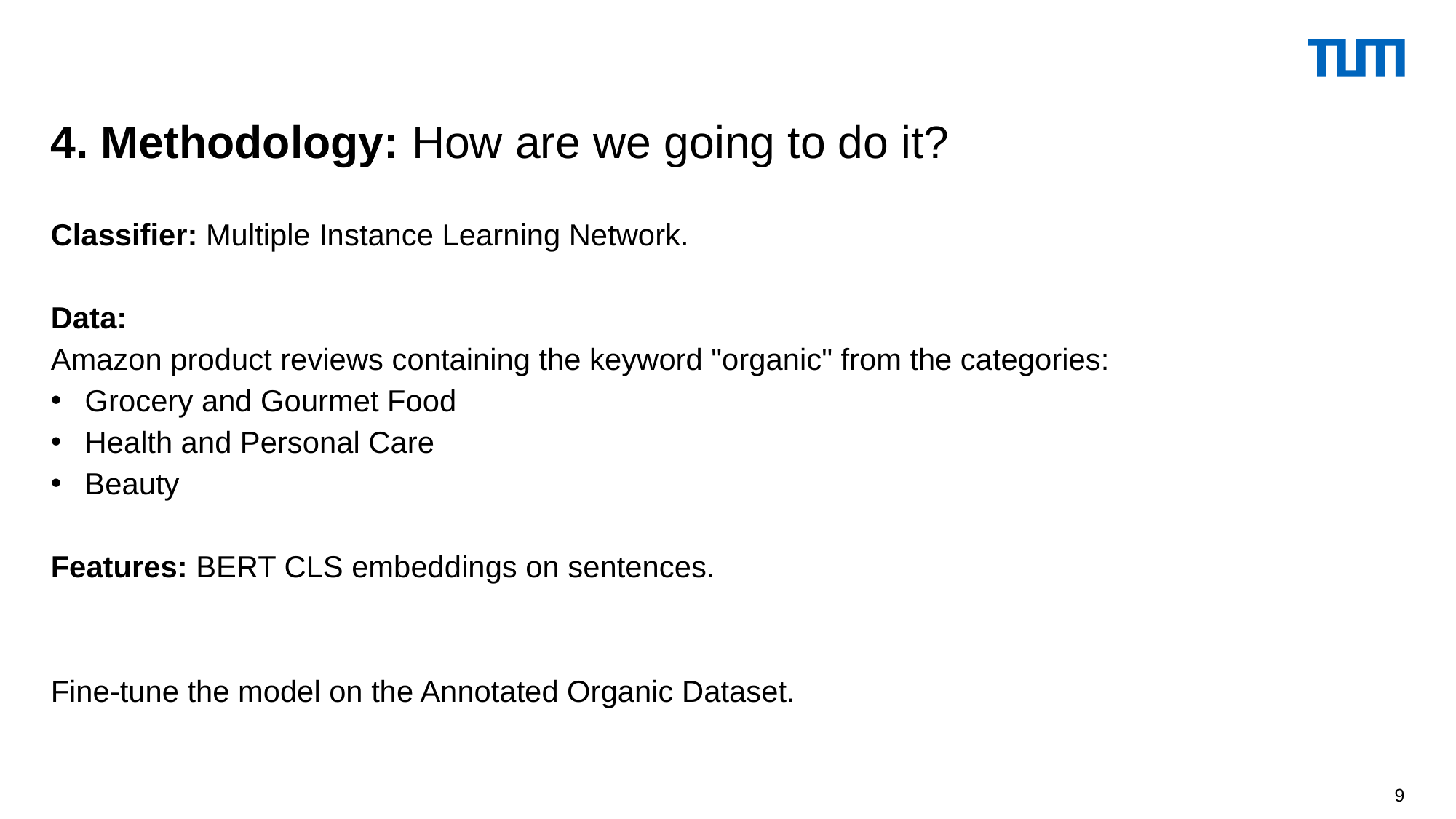

4. Methodology: How are we going to do it?
Classifier: Multiple Instance Learning Network.

Data:
Amazon product reviews containing the keyword "organic" from the categories:
Grocery and Gourmet Food
Health and Personal Care
Beauty

Features: BERT CLS embeddings on sentences.

Fine-tune the model on the Annotated Organic Dataset.

9